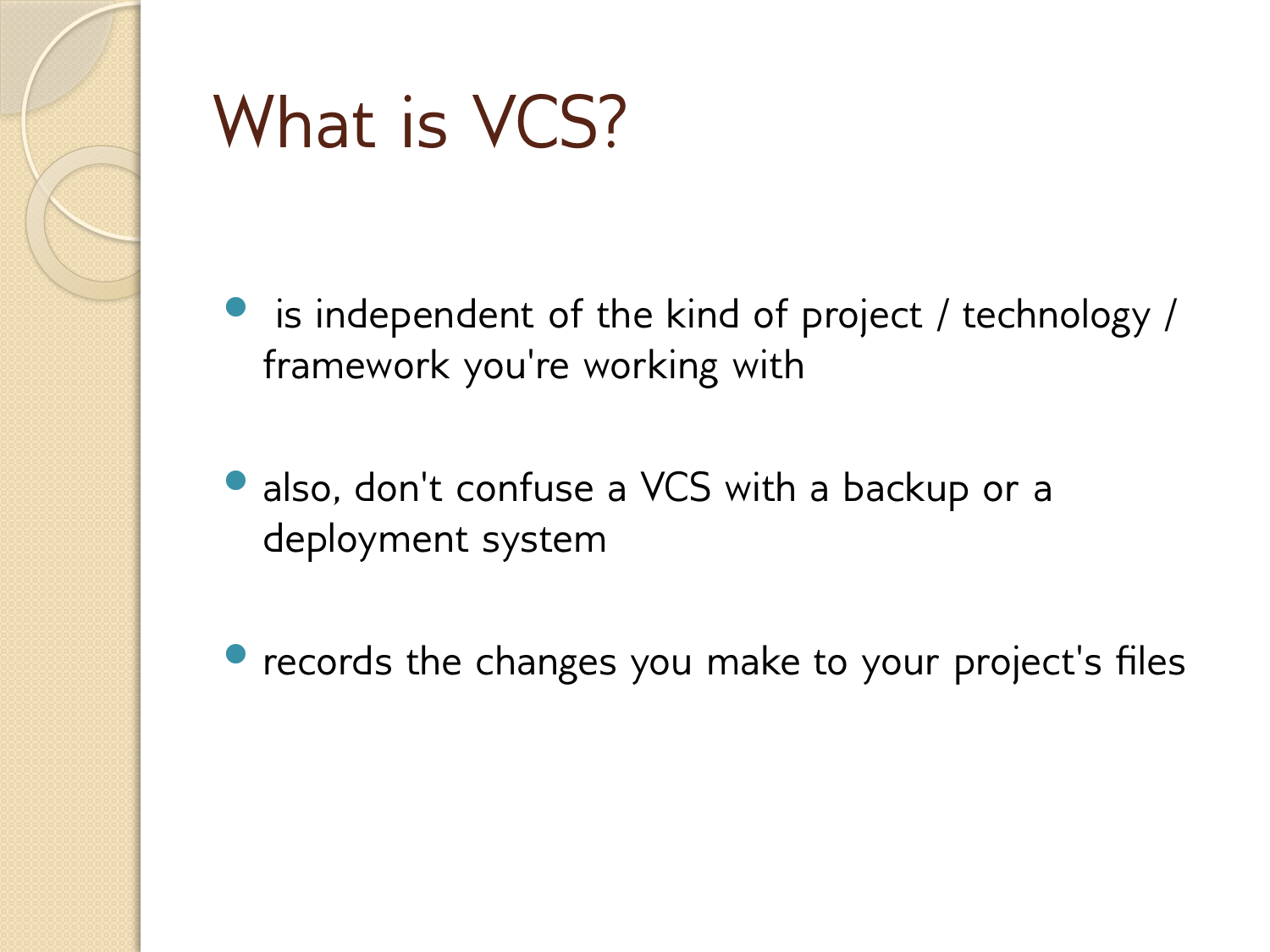

# What is VCS?

 is independent of the kind of project / technology / framework you're working with

also, don't confuse a VCS with a backup or a deployment system

records the changes you make to your project's files